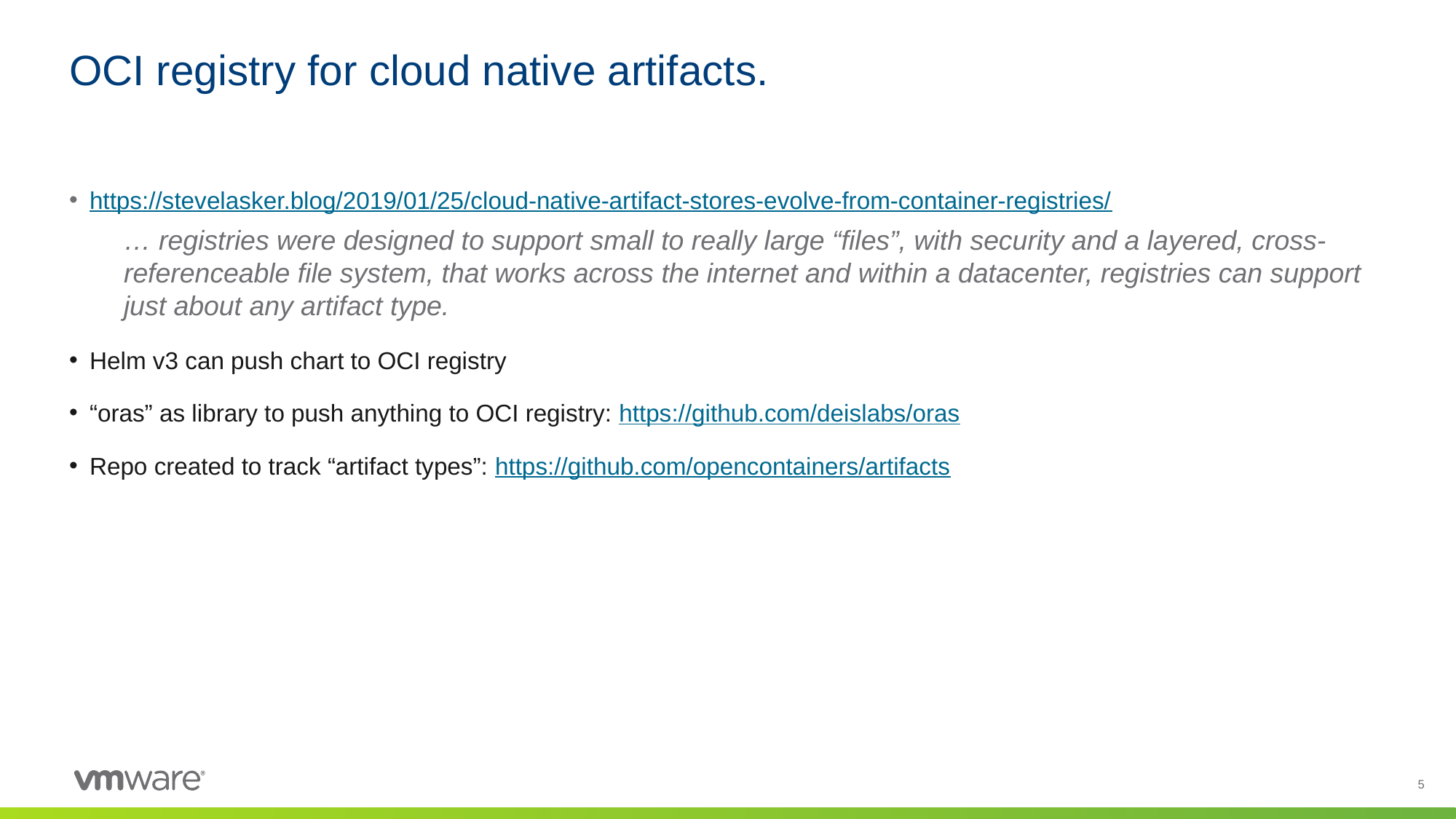

# OCI registry for cloud native artifacts.

https://stevelasker.blog/2019/01/25/cloud-native-artifact-stores-evolve-from-container-registries/
… registries were designed to support small to really large “files”, with security and a layered, cross-referenceable file system, that works across the internet and within a datacenter, registries can support just about any artifact type.
Helm v3 can push chart to OCI registry
“oras” as library to push anything to OCI registry: https://github.com/deislabs/oras
Repo created to track “artifact types”: https://github.com/opencontainers/artifacts